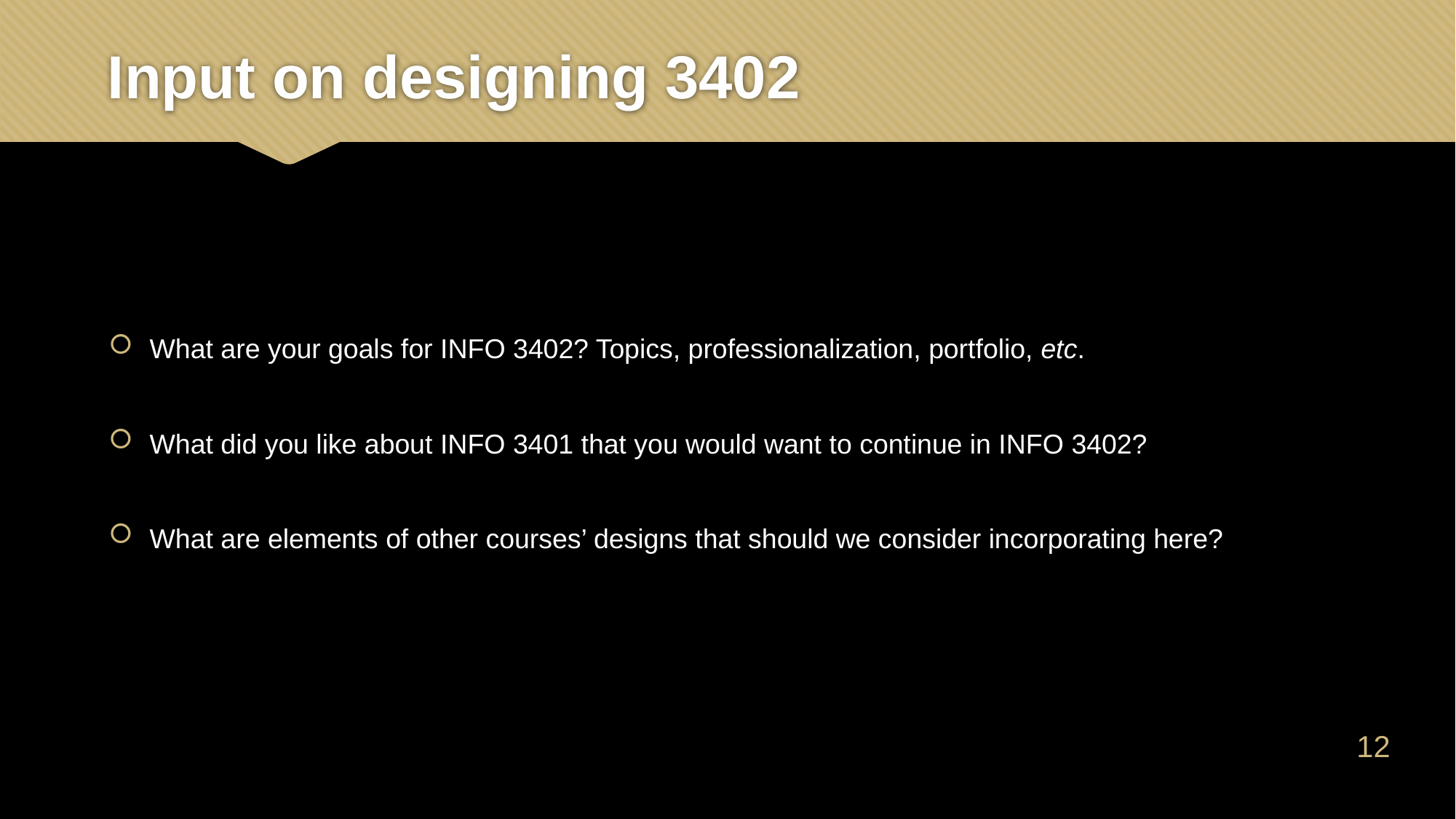

# Input on designing 3402
What are your goals for INFO 3402? Topics, professionalization, portfolio, etc.

What did you like about INFO 3401 that you would want to continue in INFO 3402?

What are elements of other courses’ designs that should we consider incorporating here?
12